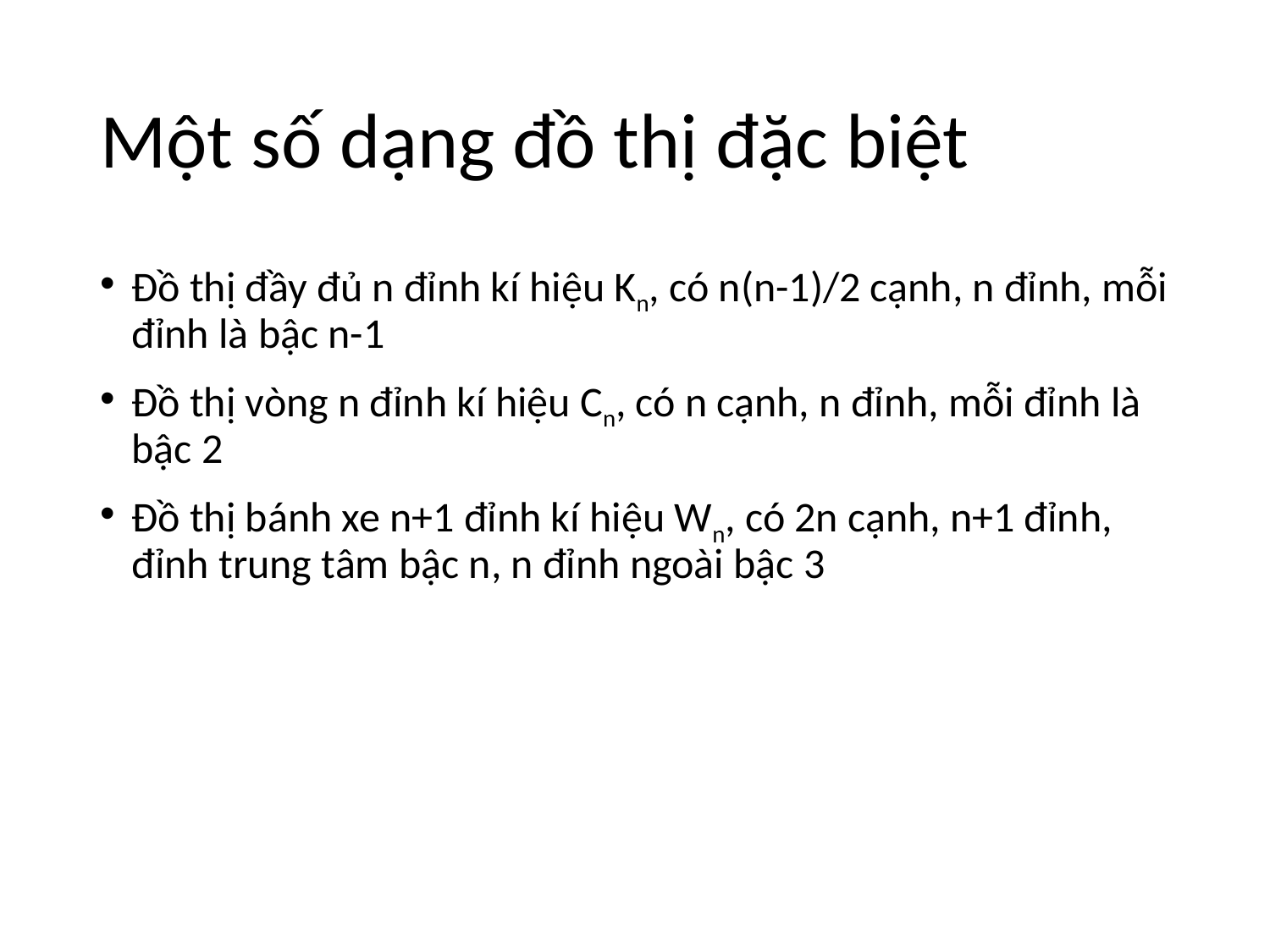

# Một số dạng đồ thị đặc biệt
Đồ thị đầy đủ n đỉnh kí hiệu Kn, có n(n-1)/2 cạnh, n đỉnh, mỗi đỉnh là bậc n-1
Đồ thị vòng n đỉnh kí hiệu Cn, có n cạnh, n đỉnh, mỗi đỉnh là bậc 2
Đồ thị bánh xe n+1 đỉnh kí hiệu Wn, có 2n cạnh, n+1 đỉnh, đỉnh trung tâm bậc n, n đỉnh ngoài bậc 3